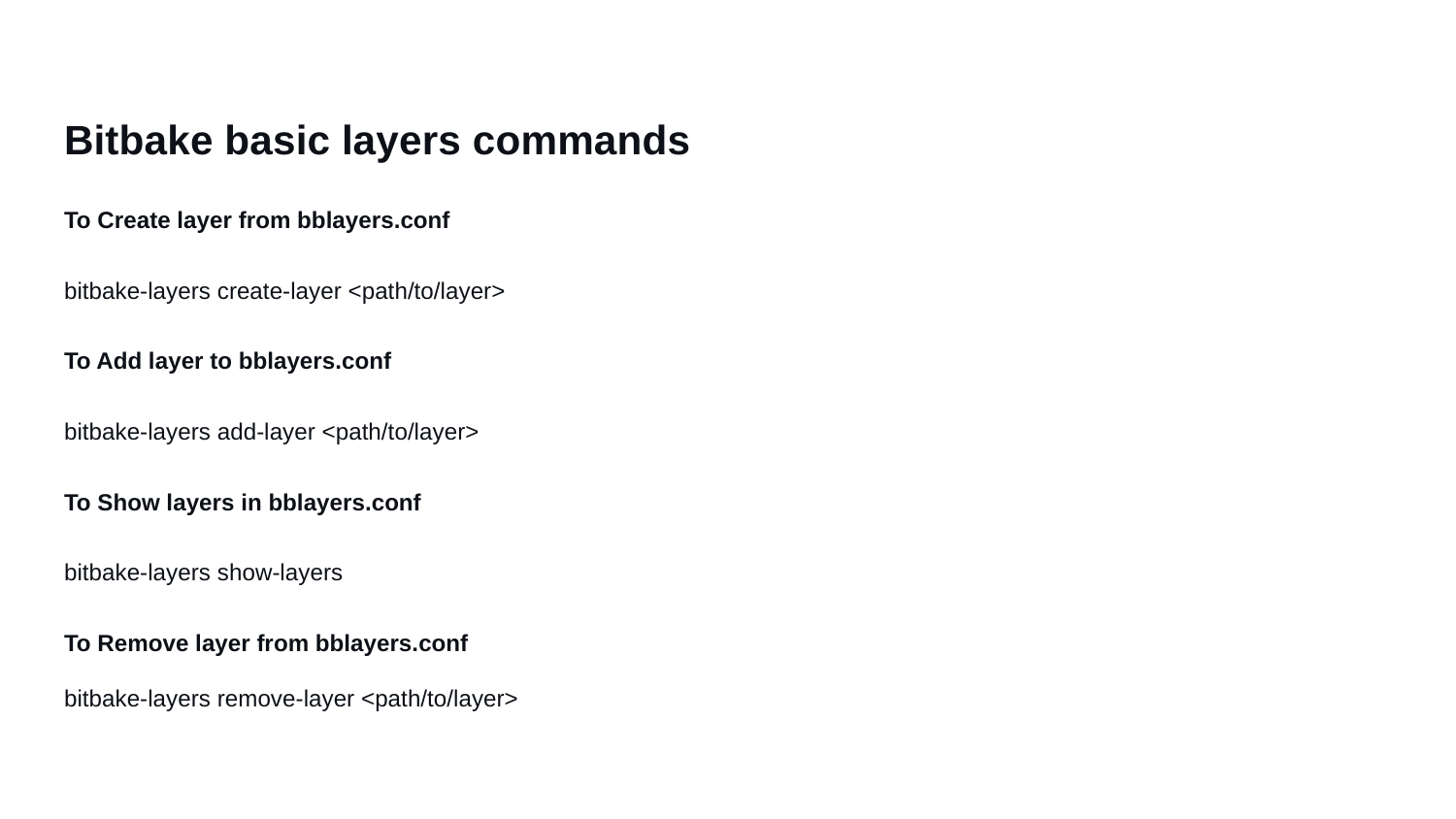

# Bitbake basic layers commands

To Create layer from bblayers.conf
bitbake-layers create-layer <path/to/layer>
To Add layer to bblayers.conf
bitbake-layers add-layer <path/to/layer>
To Show layers in bblayers.conf
bitbake-layers show-layers
To Remove layer from bblayers.conf
bitbake-layers remove-layer <path/to/layer>